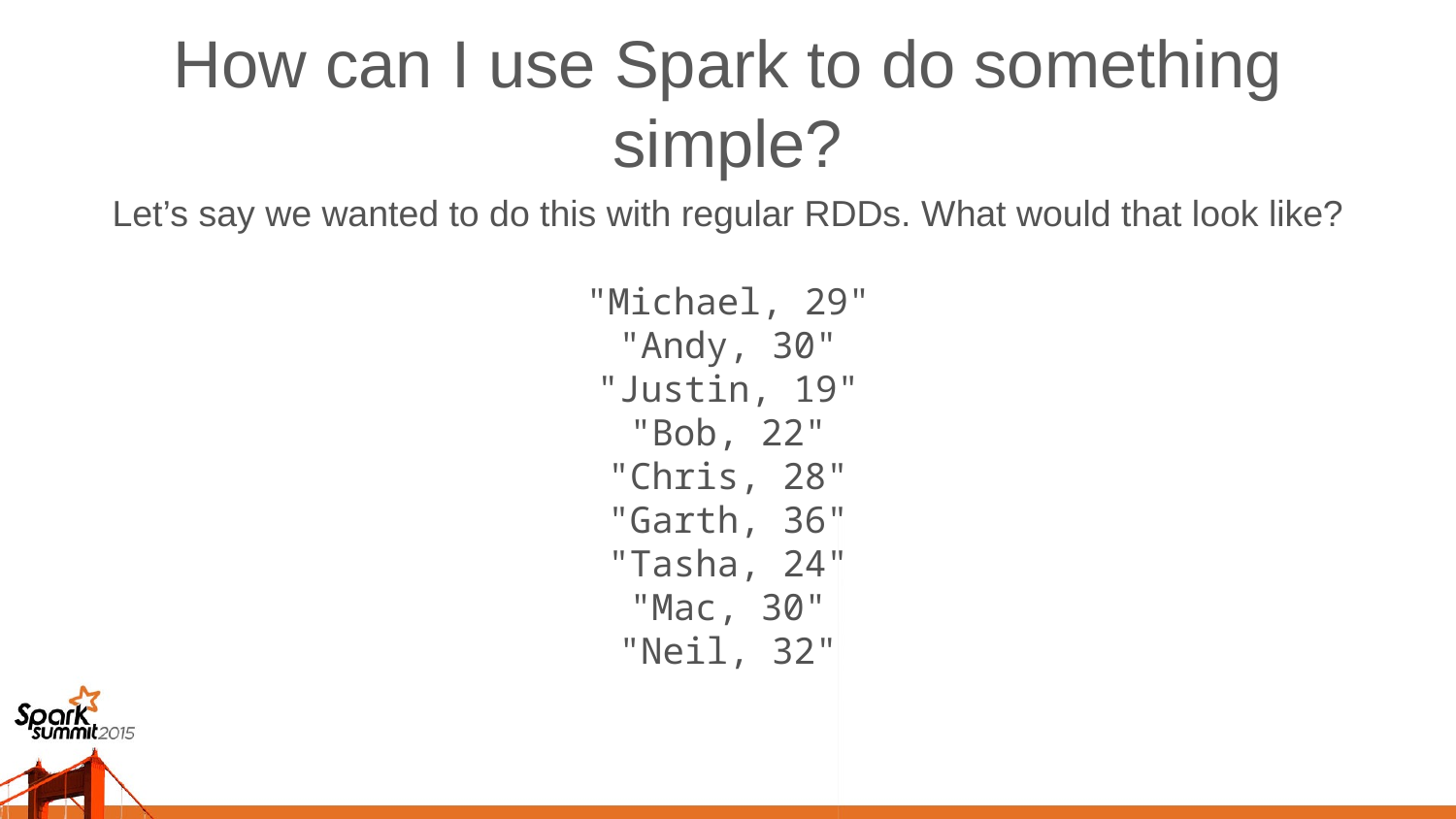

# How can I use Spark to do something simple?
Let’s say we wanted to do this with regular RDDs. What would that look like?
"Michael, 29"
"Andy, 30"
"Justin, 19"
"Bob, 22"
"Chris, 28"
"Garth, 36"
"Tasha, 24"
"Mac, 30"
"Neil, 32"
11